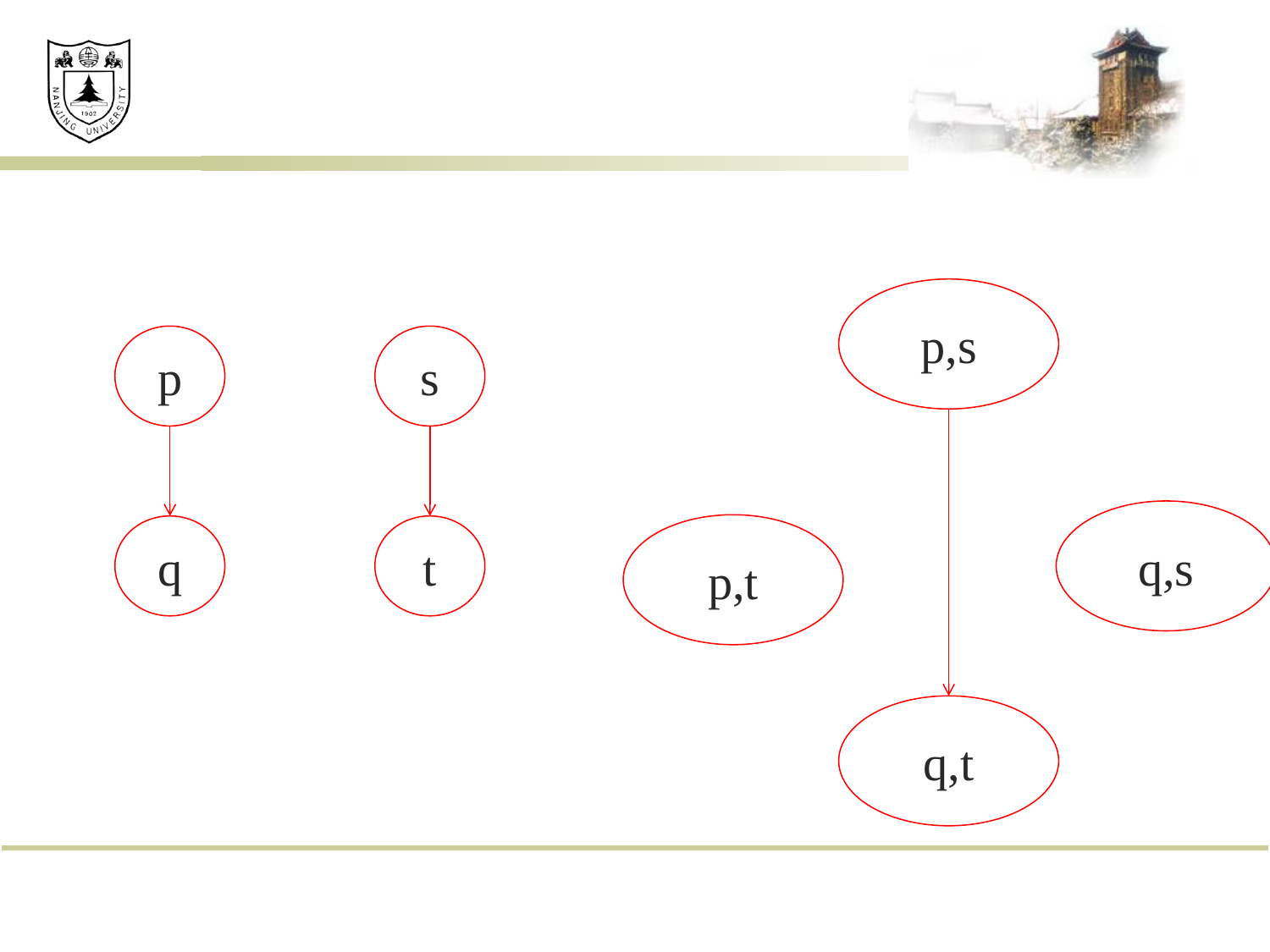

#

p,s
p
s
q,s
p,t
q
t
q,t